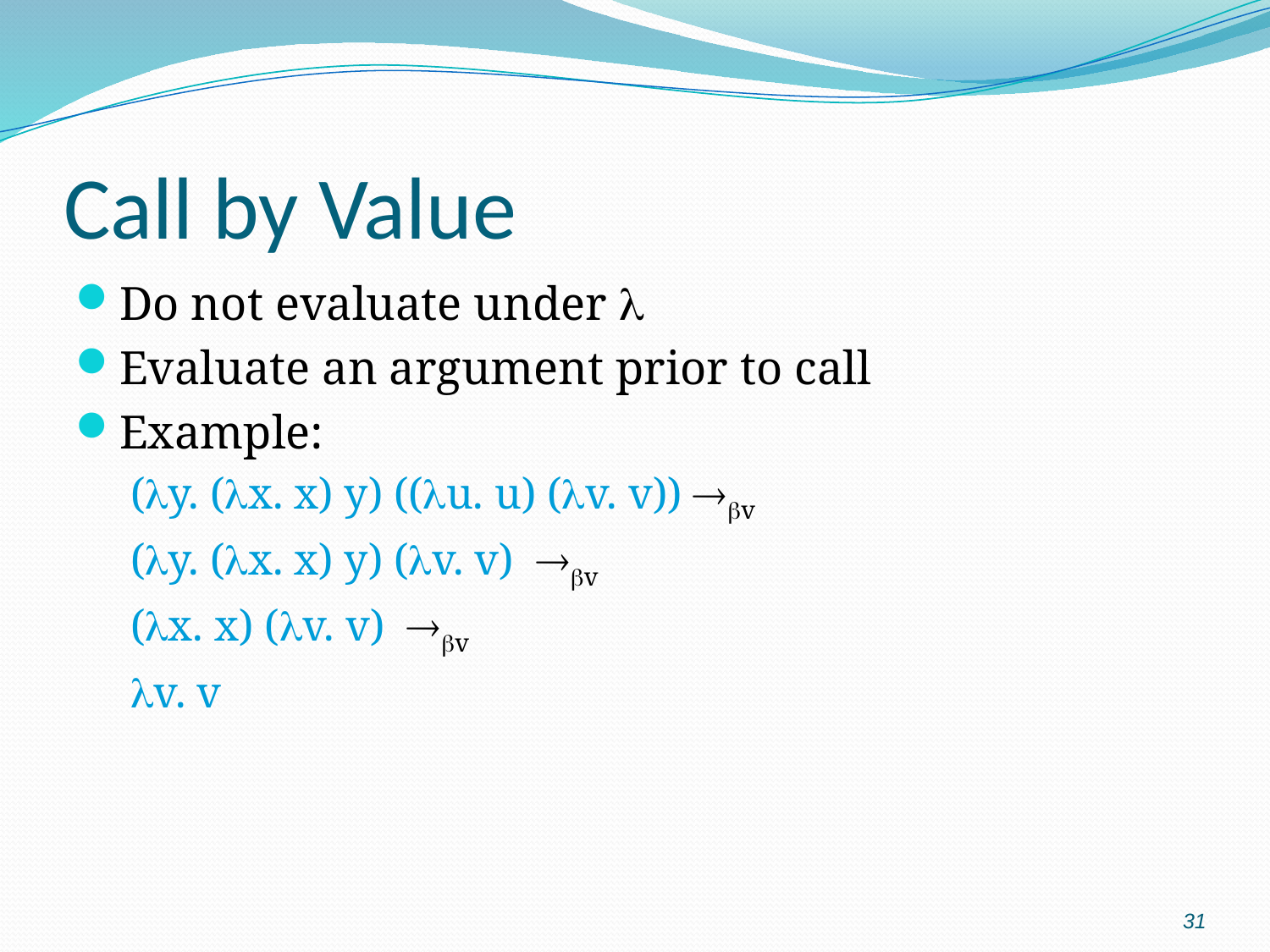

# Call by Value
Do not evaluate under λ
Evaluate an argument prior to call
Example:
(λy. (λx. x) y) ((λu. u) (λv. v)) →βv
(λy. (λx. x) y) (λv. v)  →βv
(λx. x) (λv. v)  →βv
λv. v

31